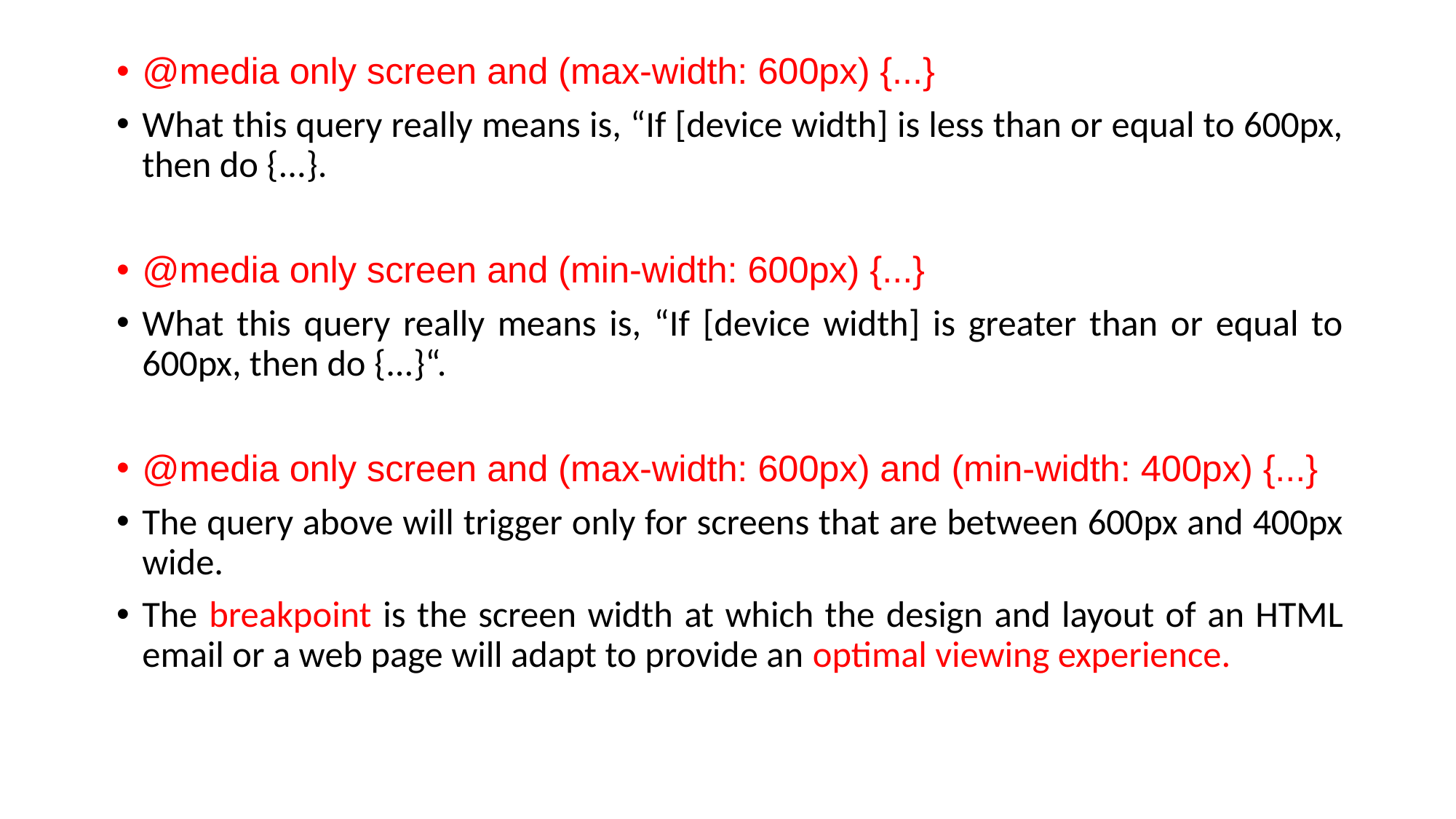

@media only screen and (max-width: 600px) {...}
What this query really means is, “If [device width] is less than or equal to 600px, then do {...}.

@media only screen and (min-width: 600px) {...}
What this query really means is, “If [device width] is greater than or equal to 600px, then do {...}“.

@media only screen and (max-width: 600px) and (min-width: 400px) {...}
The query above will trigger only for screens that are between 600px and 400px wide.
The breakpoint is the screen width at which the design and layout of an HTML email or a web page will adapt to provide an optimal viewing experience.